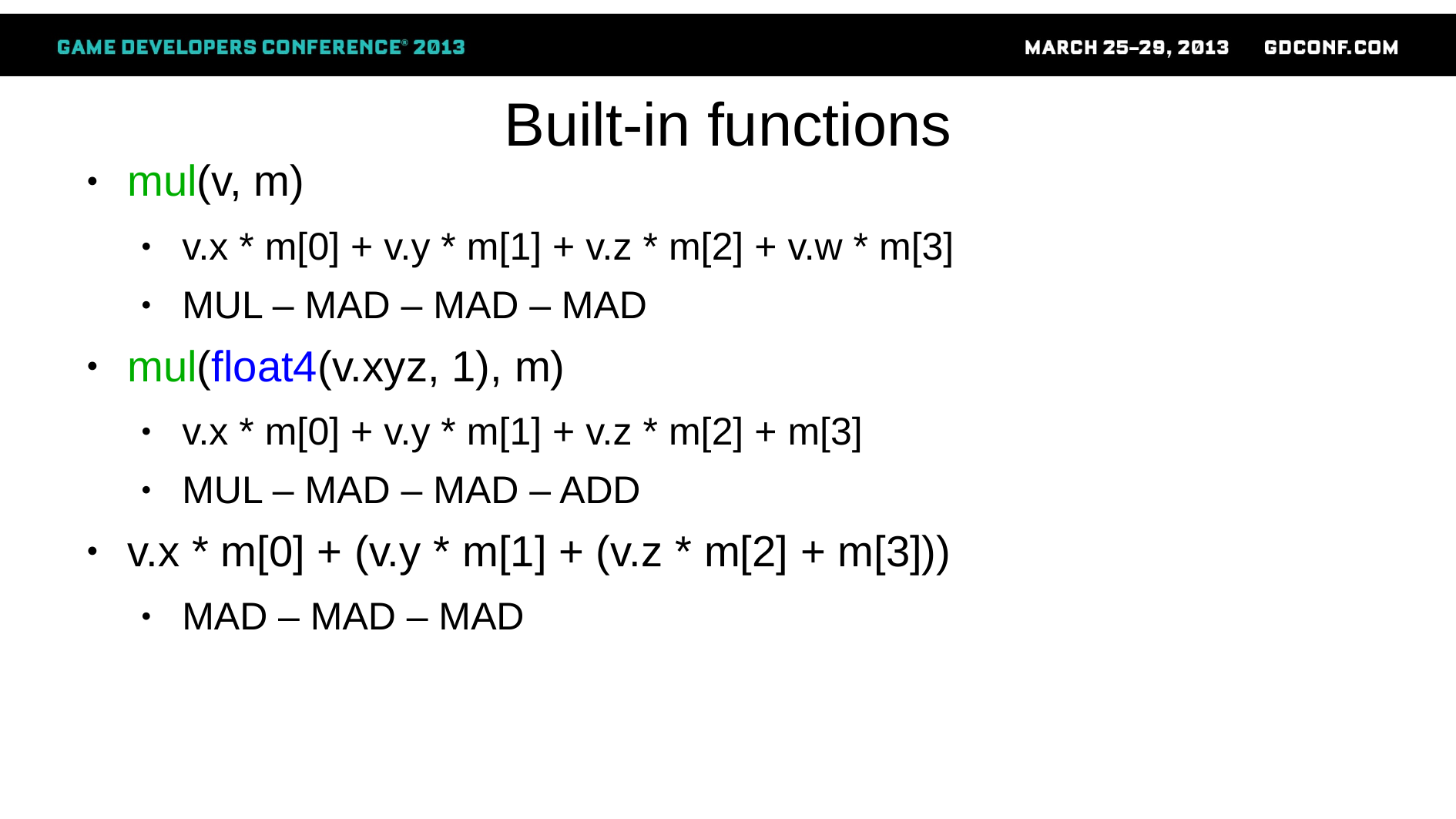

# Built-in functions
mul(v, m)
v.x * m[0] + v.y * m[1] + v.z * m[2] + v.w * m[3]
MUL – MAD – MAD – MAD
mul(float4(v.xyz, 1), m)
v.x * m[0] + v.y * m[1] + v.z * m[2] + m[3]
MUL – MAD – MAD – ADD
v.x * m[0] + (v.y * m[1] + (v.z * m[2] + m[3]))
MAD – MAD – MAD